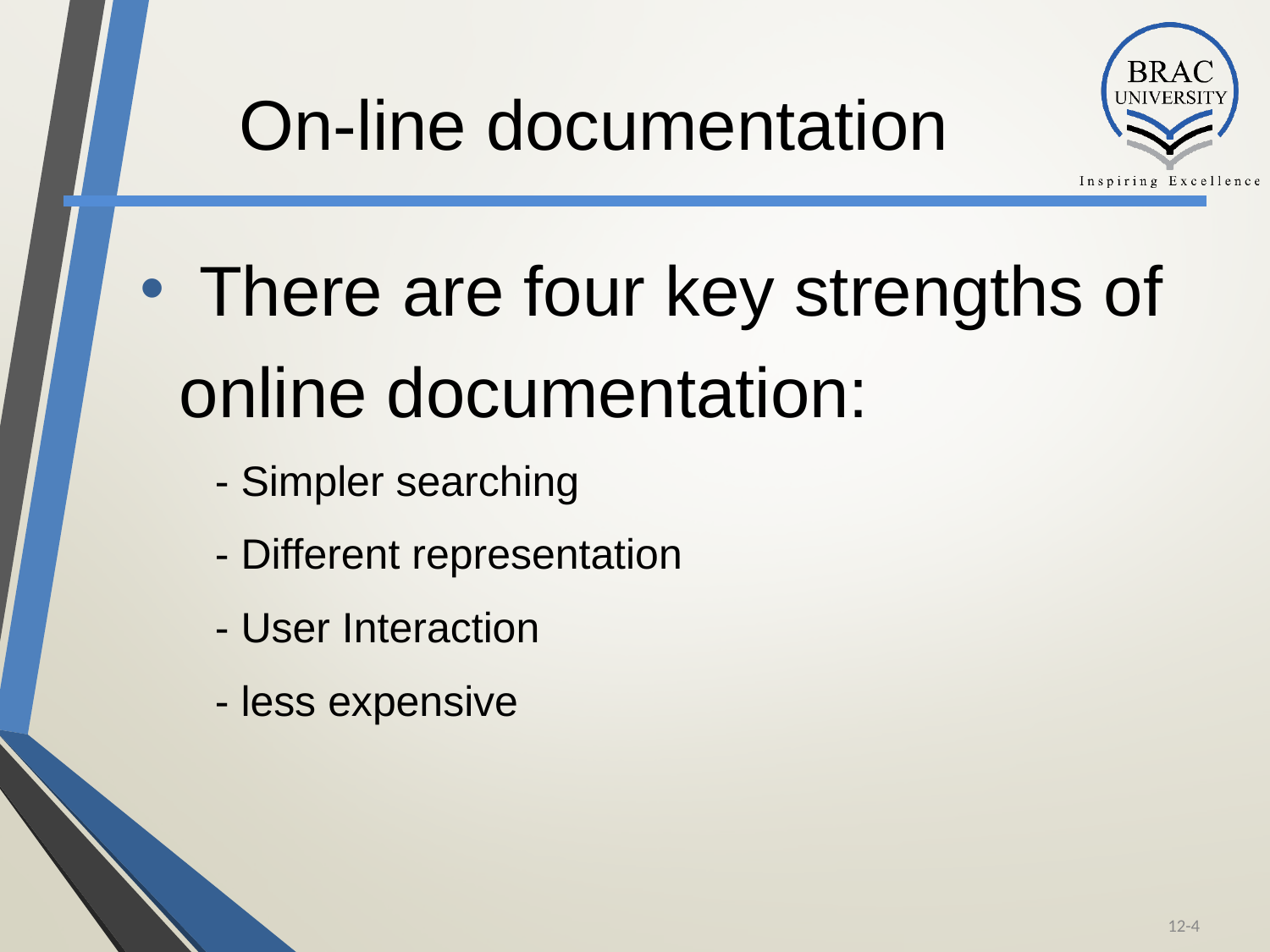

# On-line documentation
 There are four key strengths of online documentation:
 - Simpler searching
 - Different representation
 - User Interaction
 - less expensive

12-4